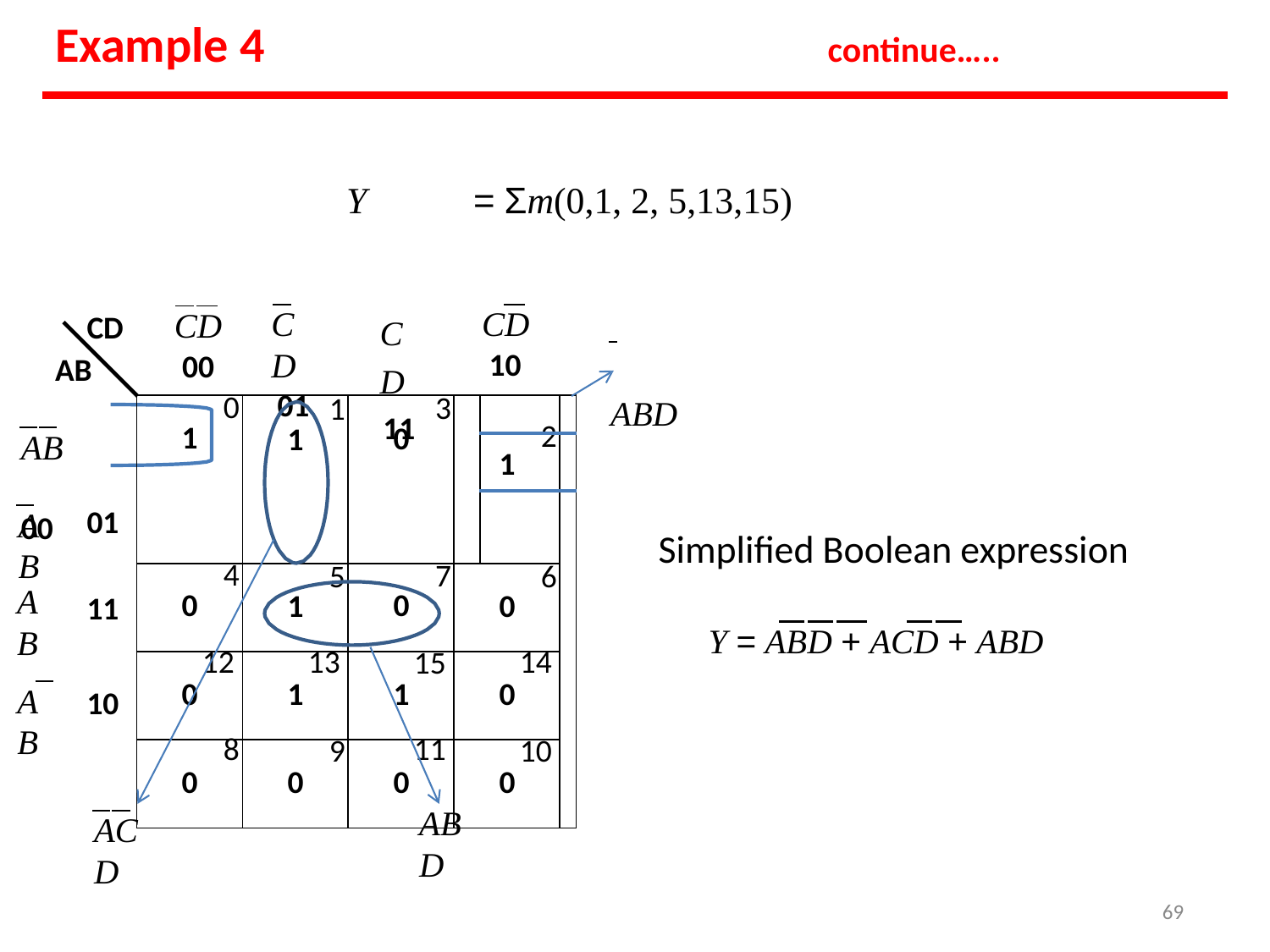

# Example 4
continue…..

Y	= Σm(0,1, 2, 5,13,15)
CD
01
CD
10

ABD
CD
AB
CD
00
CD
11

| 0 1 | 1 1 | 3 0 |  |  |  |
| --- | --- | --- | --- | --- | --- |
|  |  |  |  | 2 1 |  |
|  |  |  |  |  |  |
| 4 0 | 5 1 | 7 0 | 6 0 |  |  |
| 12 0 | 13 1 | 15 1 | 14 0 |  |  |
| 8 0 | 9 0 | 11 0 | 10 0 |  |  |

AB	00

01
AB

Simplified Boolean expression

AB
11
Y = ABD + ACD + ABD

AB
10

ABD
ACD

69